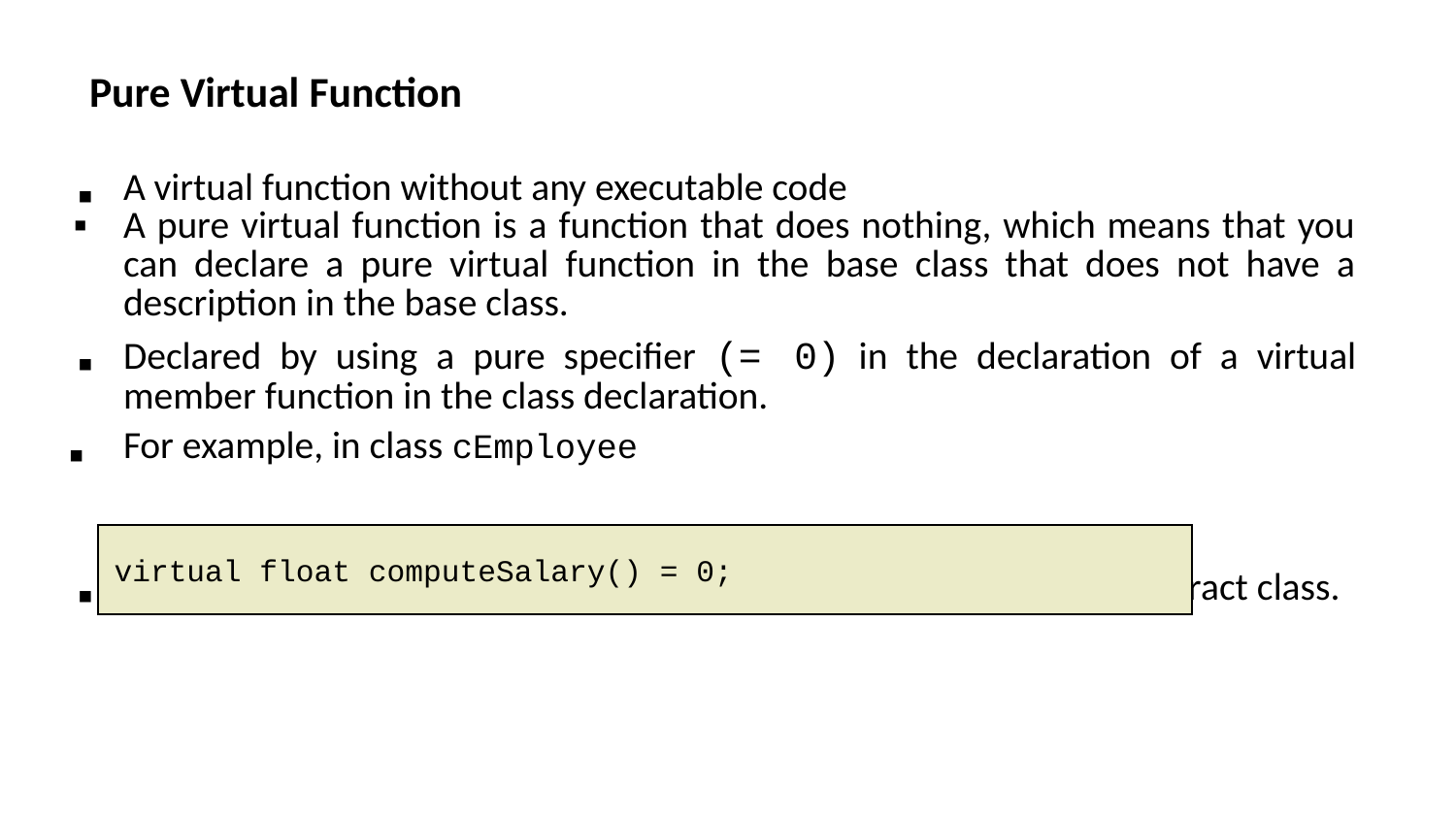

Pure Virtual Function
A virtual function without any executable code
A pure virtual function is a function that does nothing, which means that you can declare a pure virtual function in the base class that does not have a description in the base class.
Declared by using a pure specifier (= 0) in the declaration of a virtual member function in the class declaration.
For example, in class cEmployee

A class containing at least one pure virtual function is termed as abstract class.
virtual float computeSalary() = 0;